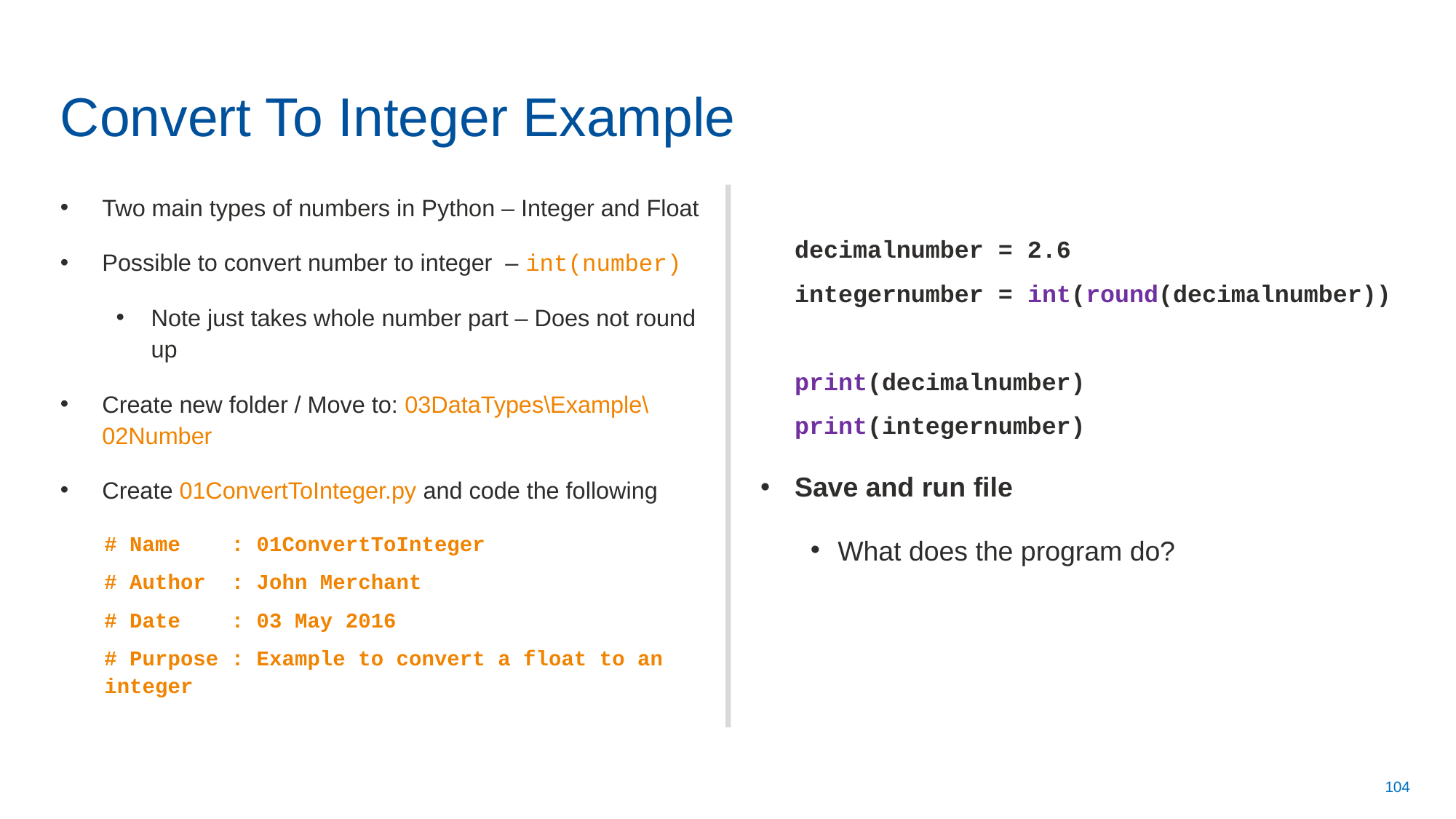

# Convert To Integer Example
Two main types of numbers in Python – Integer and Float
Possible to convert number to integer  – int(number)
Note just takes whole number part – Does not round up
Create new folder / Move to: 03DataTypes\Example\02Number
Create 01ConvertToInteger.py and code the following
# Name    : 01ConvertToInteger
# Author  : John Merchant
# Date    : 03 May 2016
# Purpose : Example to convert a float to an integer

decimalnumber = 2.6
integernumber = int(round(decimalnumber))

print(decimalnumber)
print(integernumber)
Save and run file
What does the program do?